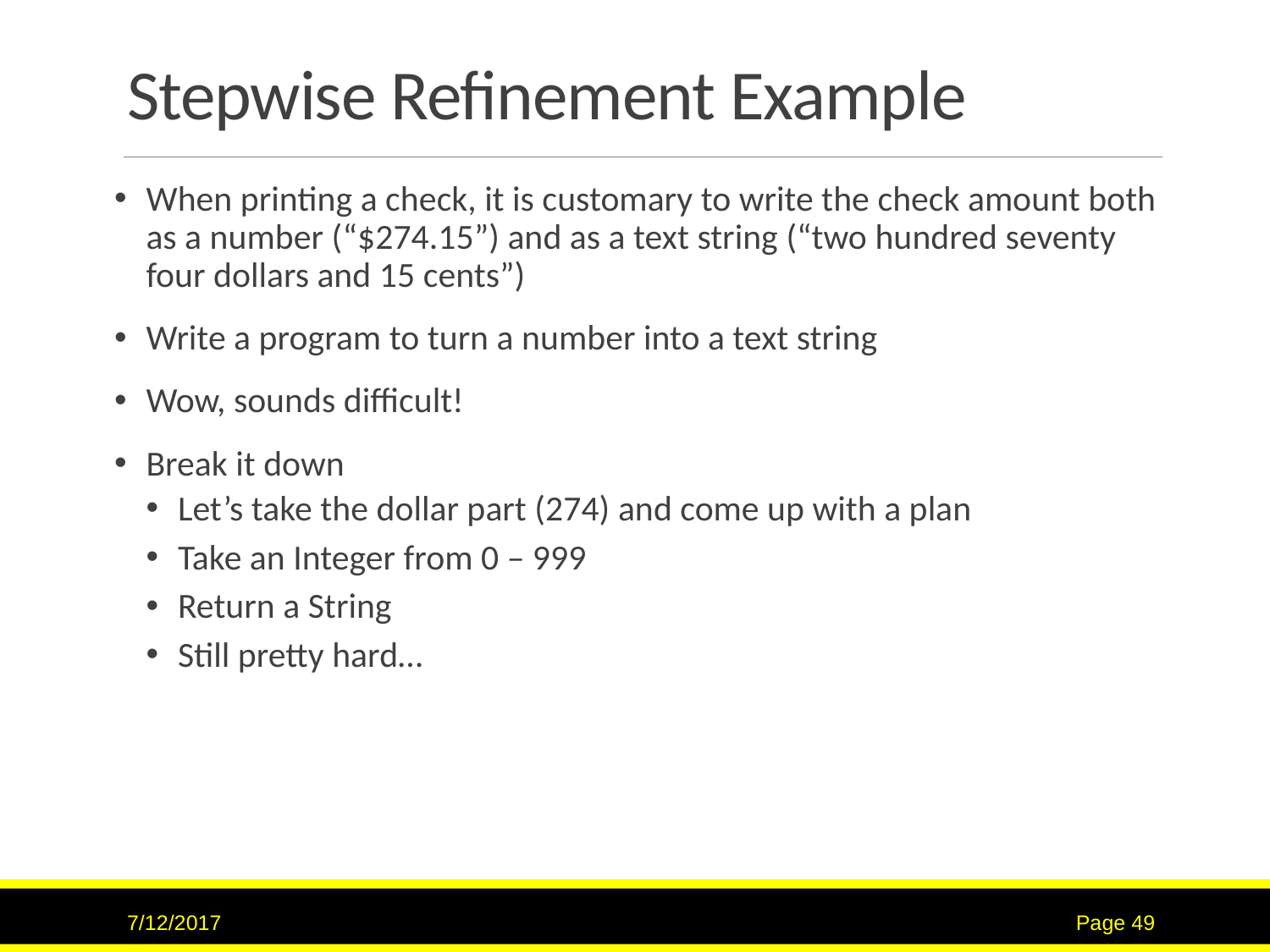

# Stepwise Refinement Example
When printing a check, it is customary to write the check amount both as a number (“$274.15”) and as a text string (“two hundred seventy four dollars and 15 cents”)
Write a program to turn a number into a text string
Wow, sounds difficult!
Break it down
Let’s take the dollar part (274) and come up with a plan
Take an Integer from 0 – 999
Return a String
Still pretty hard…
7/12/2017
Page 49